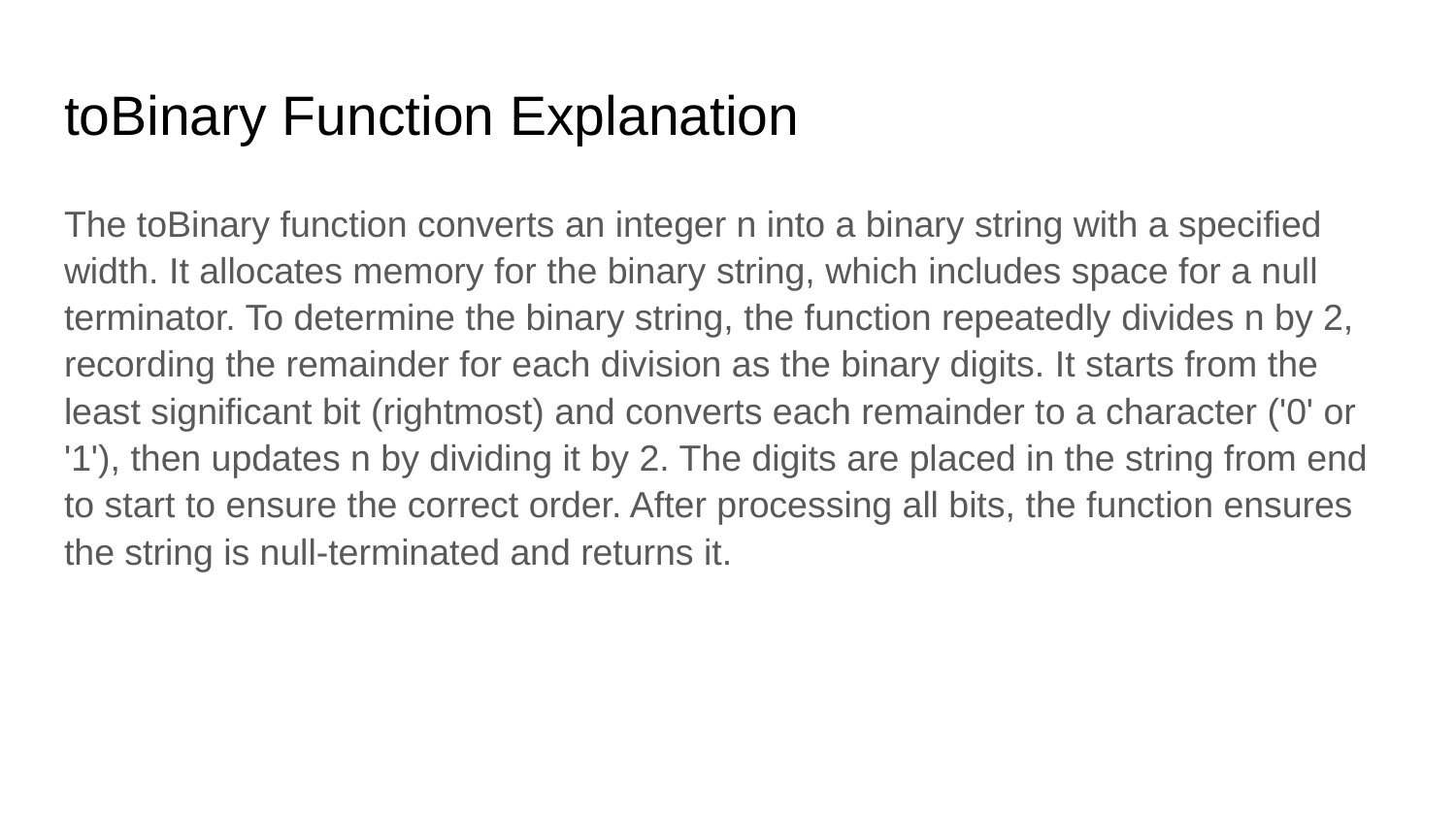

# toBinary Function Explanation
The toBinary function converts an integer n into a binary string with a specified width. It allocates memory for the binary string, which includes space for a null terminator. To determine the binary string, the function repeatedly divides n by 2, recording the remainder for each division as the binary digits. It starts from the least significant bit (rightmost) and converts each remainder to a character ('0' or '1'), then updates n by dividing it by 2. The digits are placed in the string from end to start to ensure the correct order. After processing all bits, the function ensures the string is null-terminated and returns it.